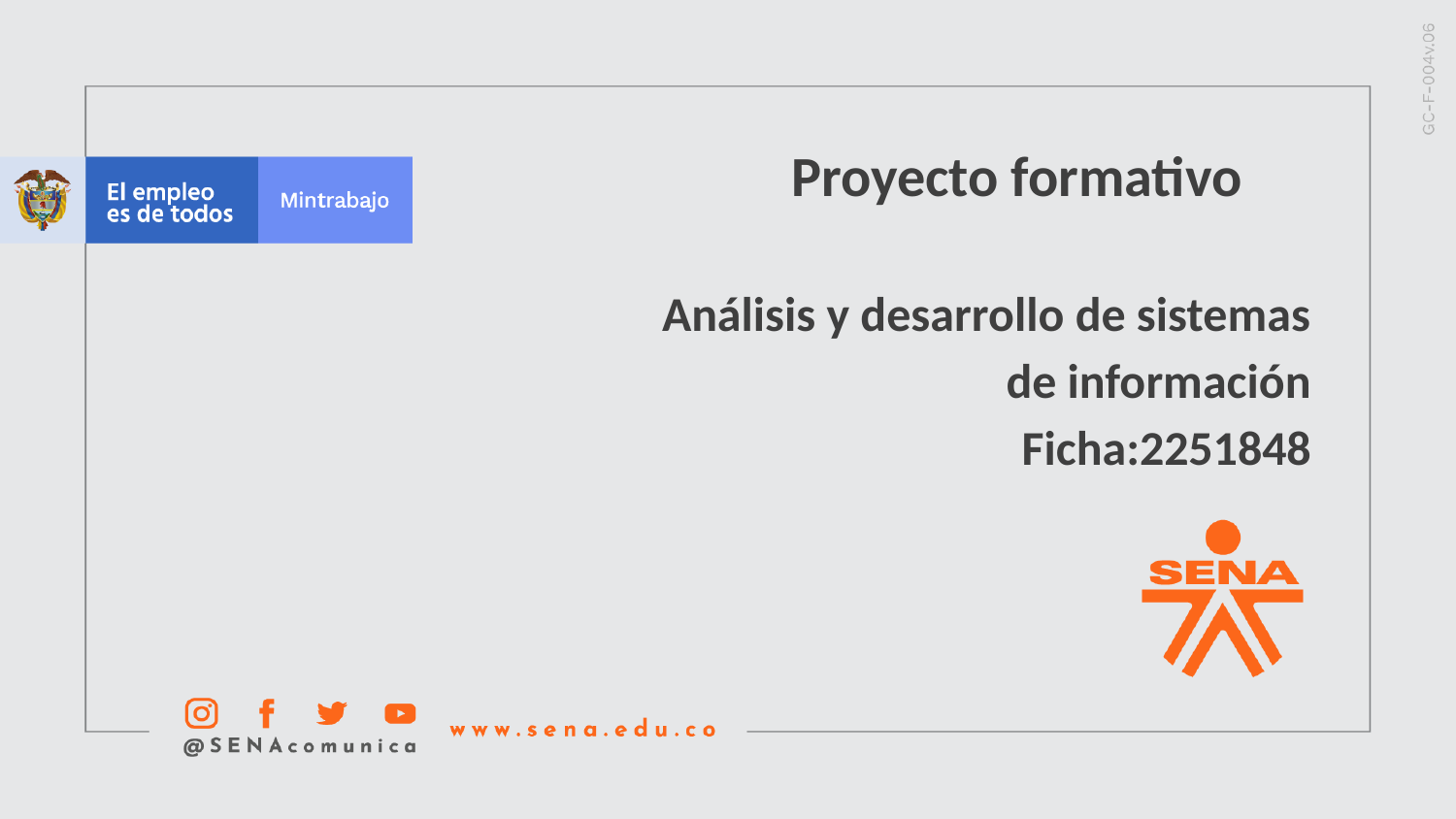

Proyecto formativo

Análisis y desarrollo de sistemas de información
 Ficha:2251848